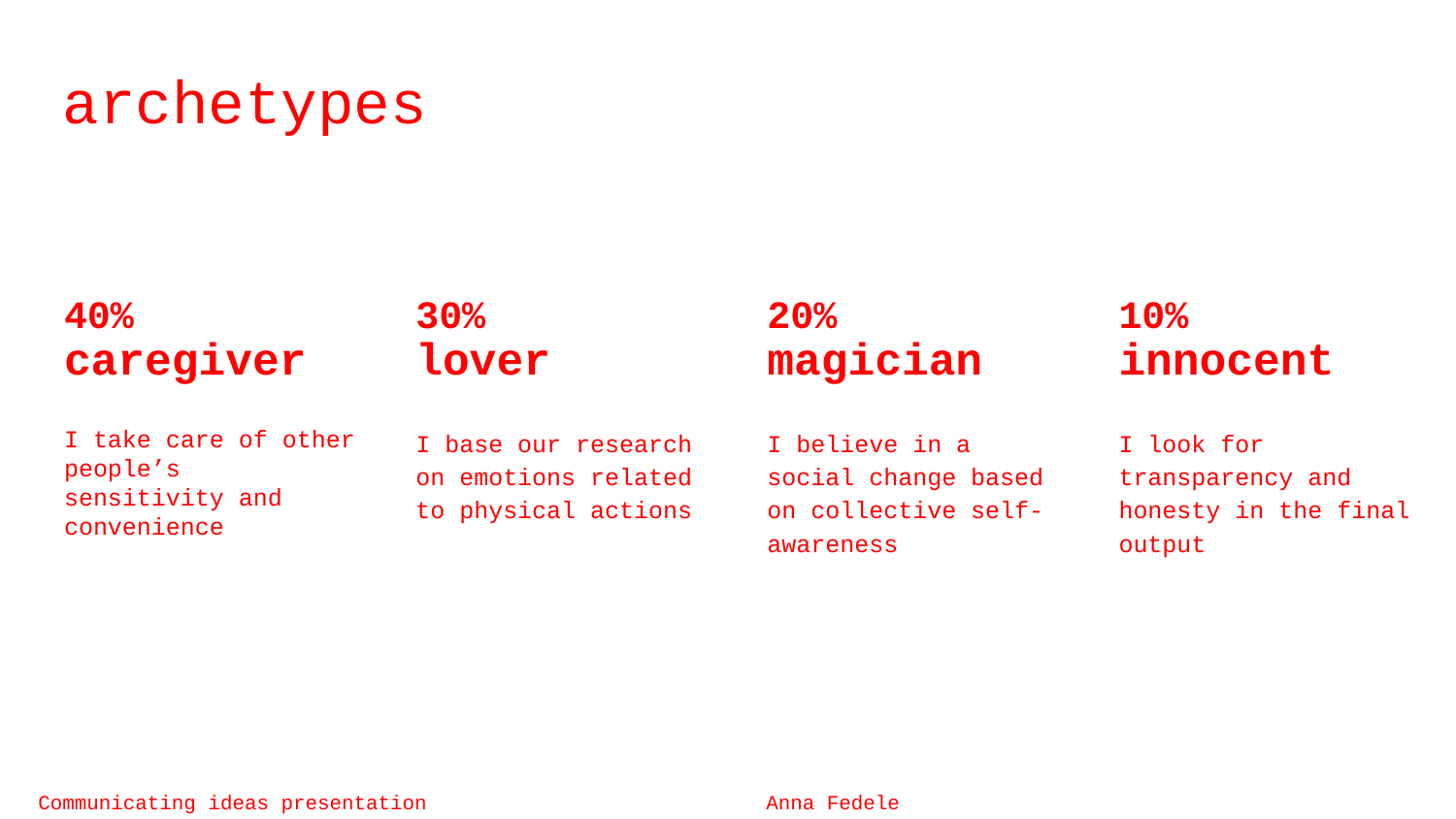

archetypes
40%
30%
20%
10%
caregiver
lover
magician
innocent
I take care of other people’s  sensitivity and convenience

I base our research on emotions related to physical actions
I believe in a social change based on collective self-awareness
I look for transparency and honesty in the final output
Communicating ideas presentation			Anna Fedele